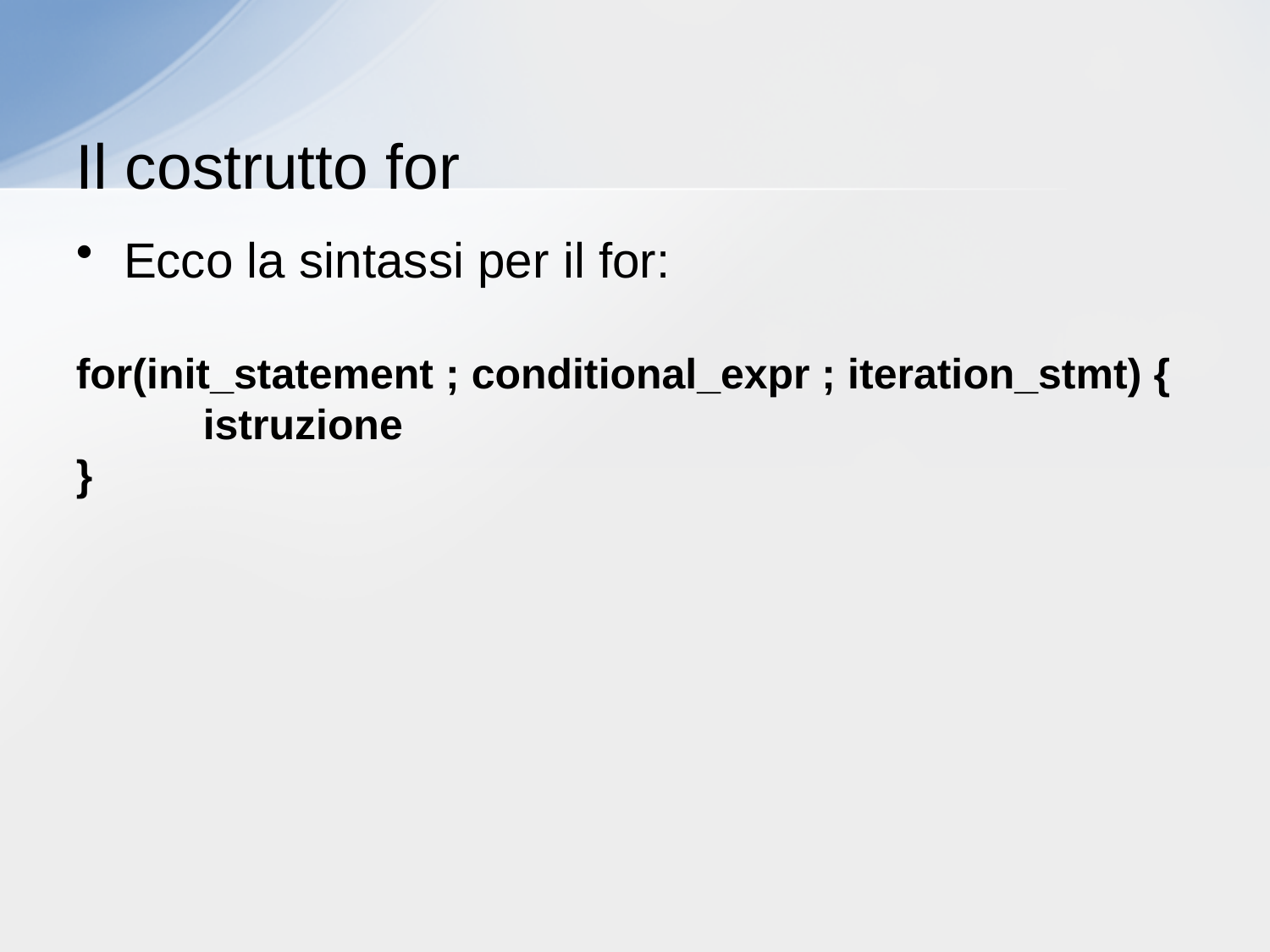

# Il costrutto for
Ecco la sintassi per il for:

for(init_statement ; conditional_expr ; iteration_stmt) {
	istruzione
}